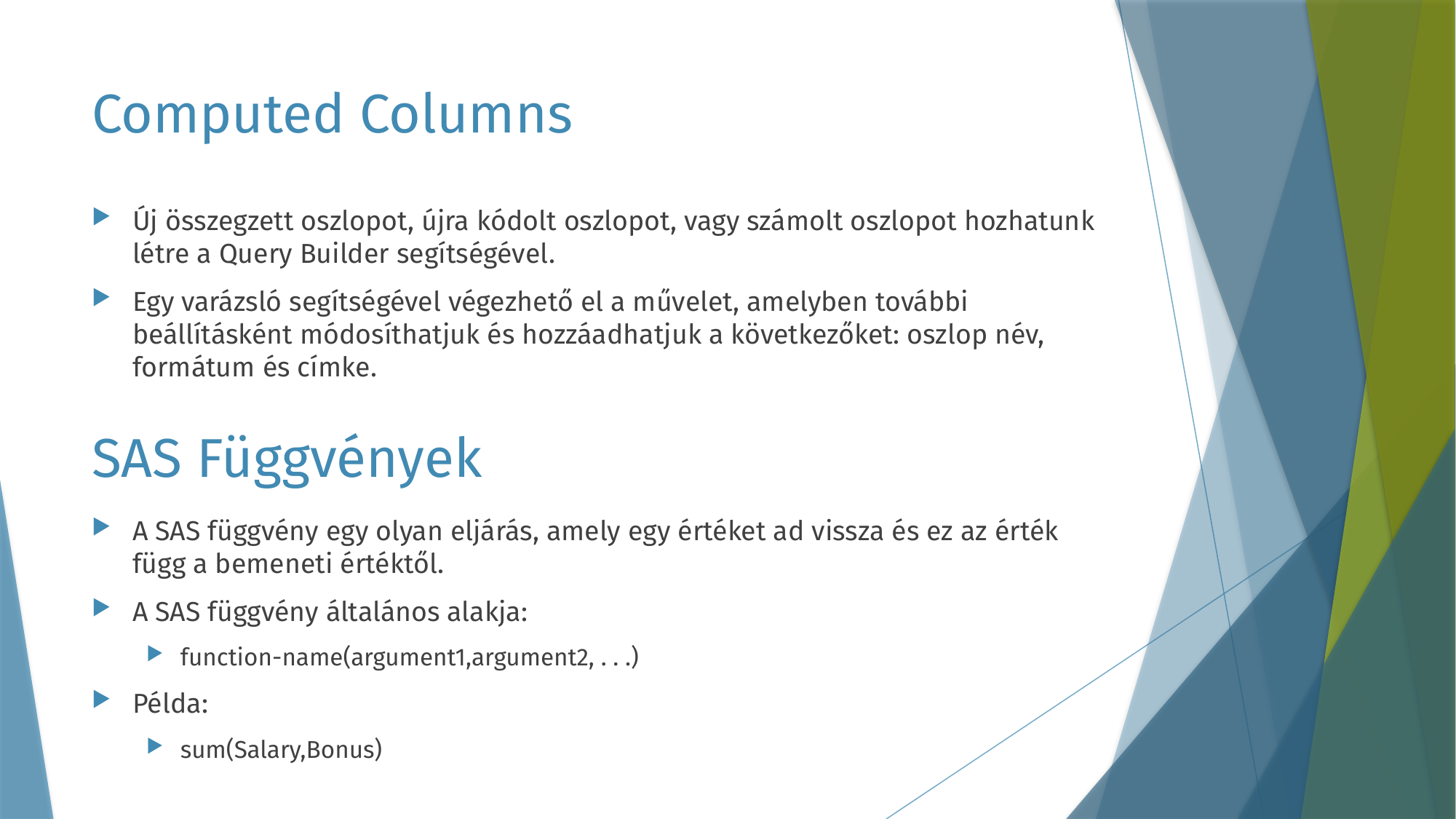

# Computed Columns
Új összegzett oszlopot, újra kódolt oszlopot, vagy számolt oszlopot hozhatunk létre a Query Builder segítségével.
Egy varázsló segítségével végezhető el a művelet, amelyben további beállításként módosíthatjuk és hozzáadhatjuk a következőket: oszlop név, formátum és címke.
SAS Függvények
A SAS függvény egy olyan eljárás, amely egy értéket ad vissza és ez az érték függ a bemeneti értéktől.
A SAS függvény általános alakja:
function-name(argument1,argument2, . . .)
Példa:
sum(Salary,Bonus)